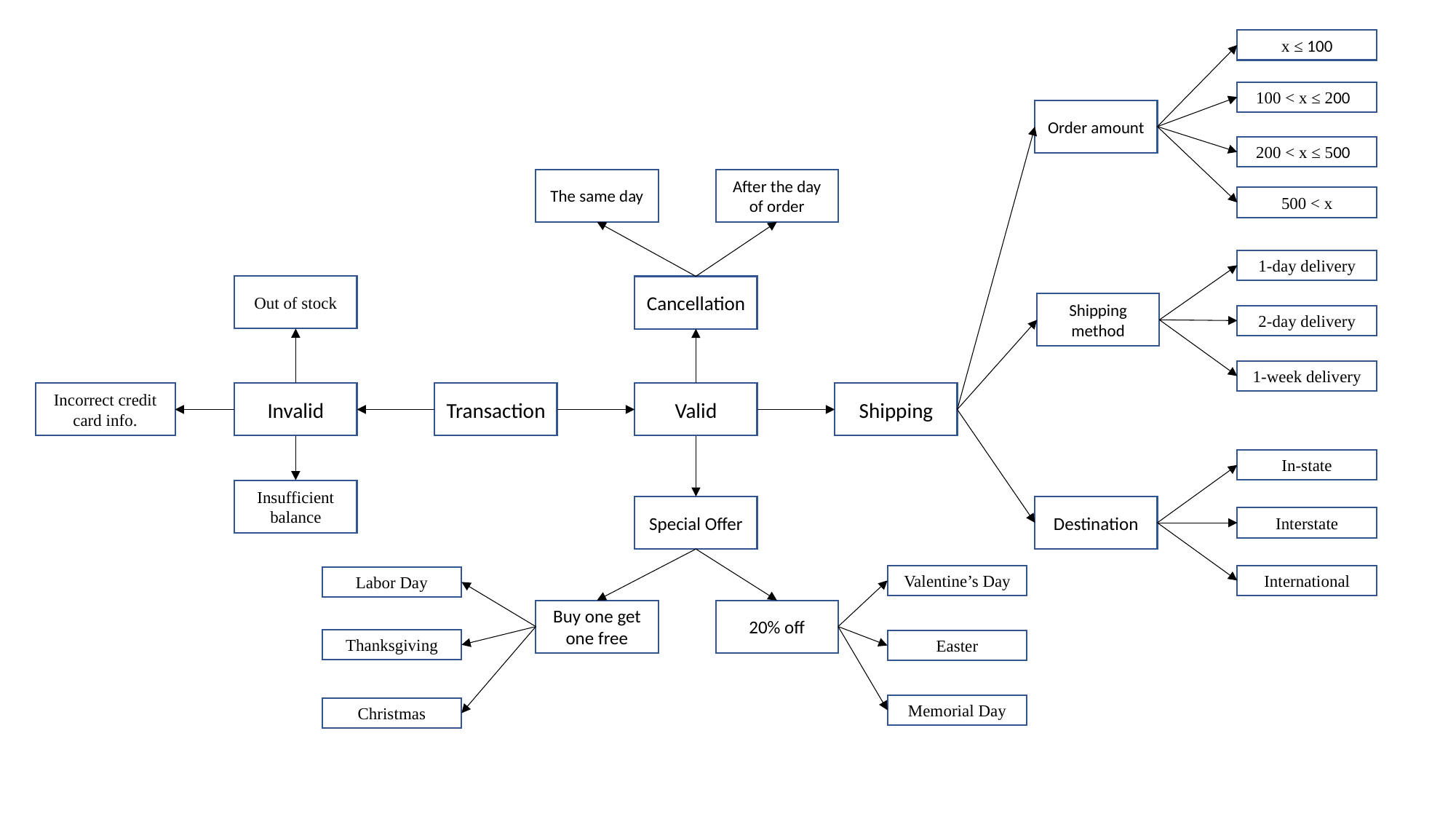

x ≤ 100
100 < x ≤ 200
200 < x ≤ 500
500 < x
Order amount
The same day
After the day of order
1-day delivery
Out of stock
Incorrect credit card info.
Insufficient balance
Cancellation
Shipping method
2-day delivery
1-week delivery
Valid
Shipping
Invalid
Transaction
Destination
Special Offer
In-state
Interstate
Buy one get one free
20% off
Valentine’s Day
Easter
Memorial Day
International
Labor Day
Thanksgiving
Christmas